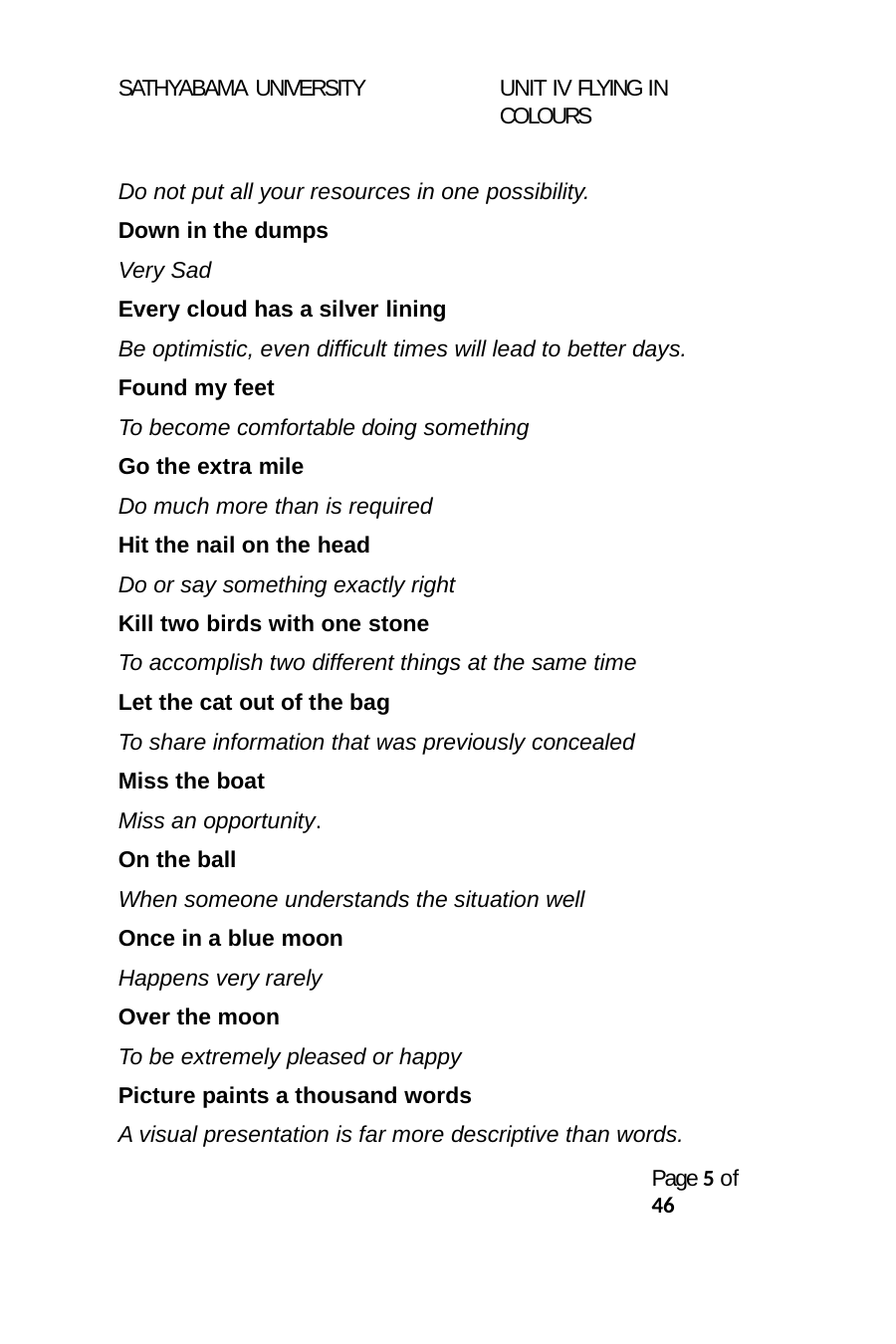

SATHYABAMA UNIVERSITY
UNIT IV FLYING IN COLOURS
Do not put all your resources in one possibility.
Down in the dumps
Very Sad
Every cloud has a silver lining
Be optimistic, even difficult times will lead to better days.
Found my feet
To become comfortable doing something
Go the extra mile
Do much more than is required
Hit the nail on the head
Do or say something exactly right
Kill two birds with one stone
To accomplish two different things at the same time
Let the cat out of the bag
To share information that was previously concealed
Miss the boat
Miss an opportunity.
On the ball
When someone understands the situation well
Once in a blue moon
Happens very rarely
Over the moon
To be extremely pleased or happy
Picture paints a thousand words
A visual presentation is far more descriptive than words.
Page 5 of 46